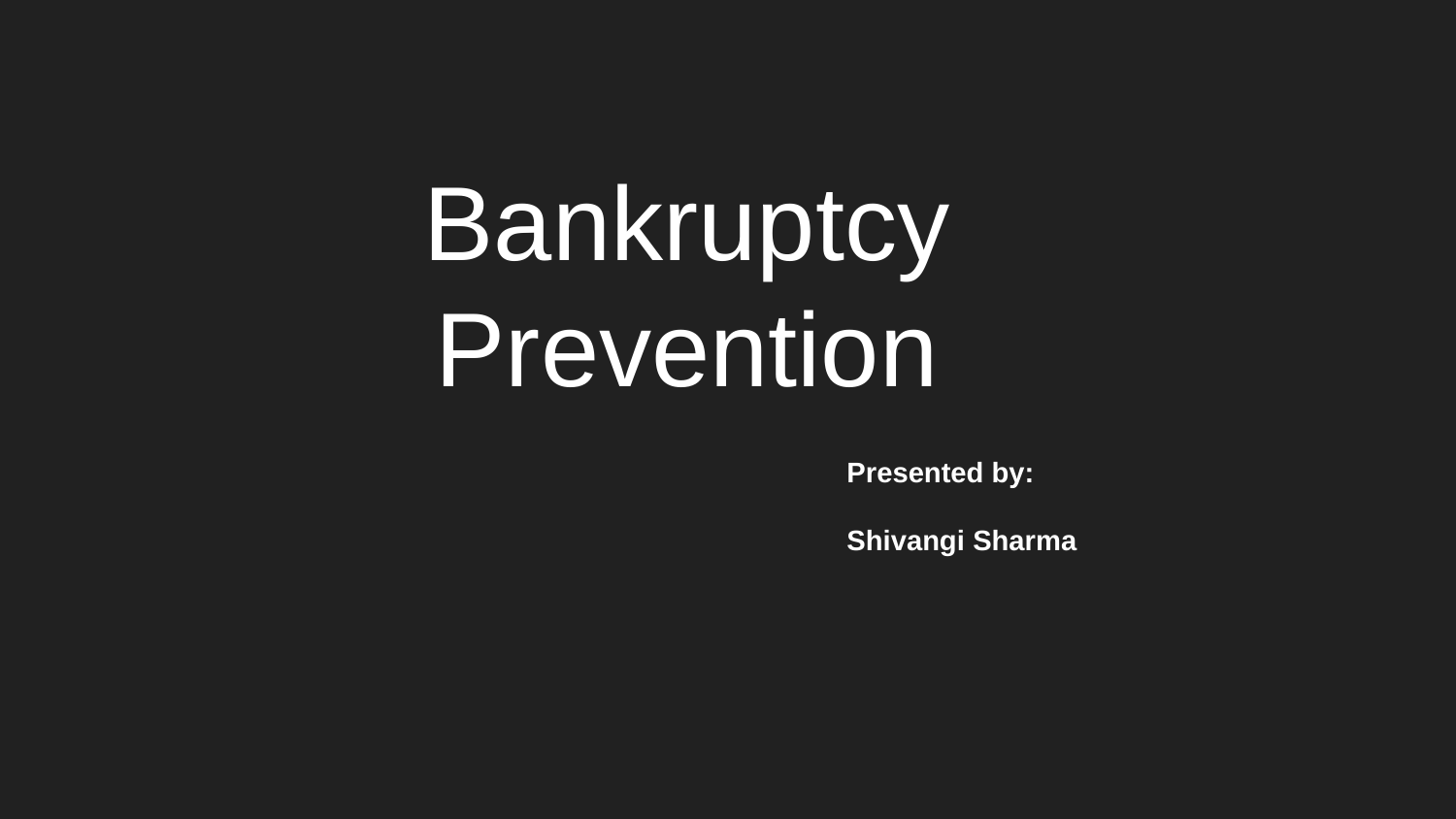

# Bankruptcy Prevention

Presented by:

Shivangi Sharma